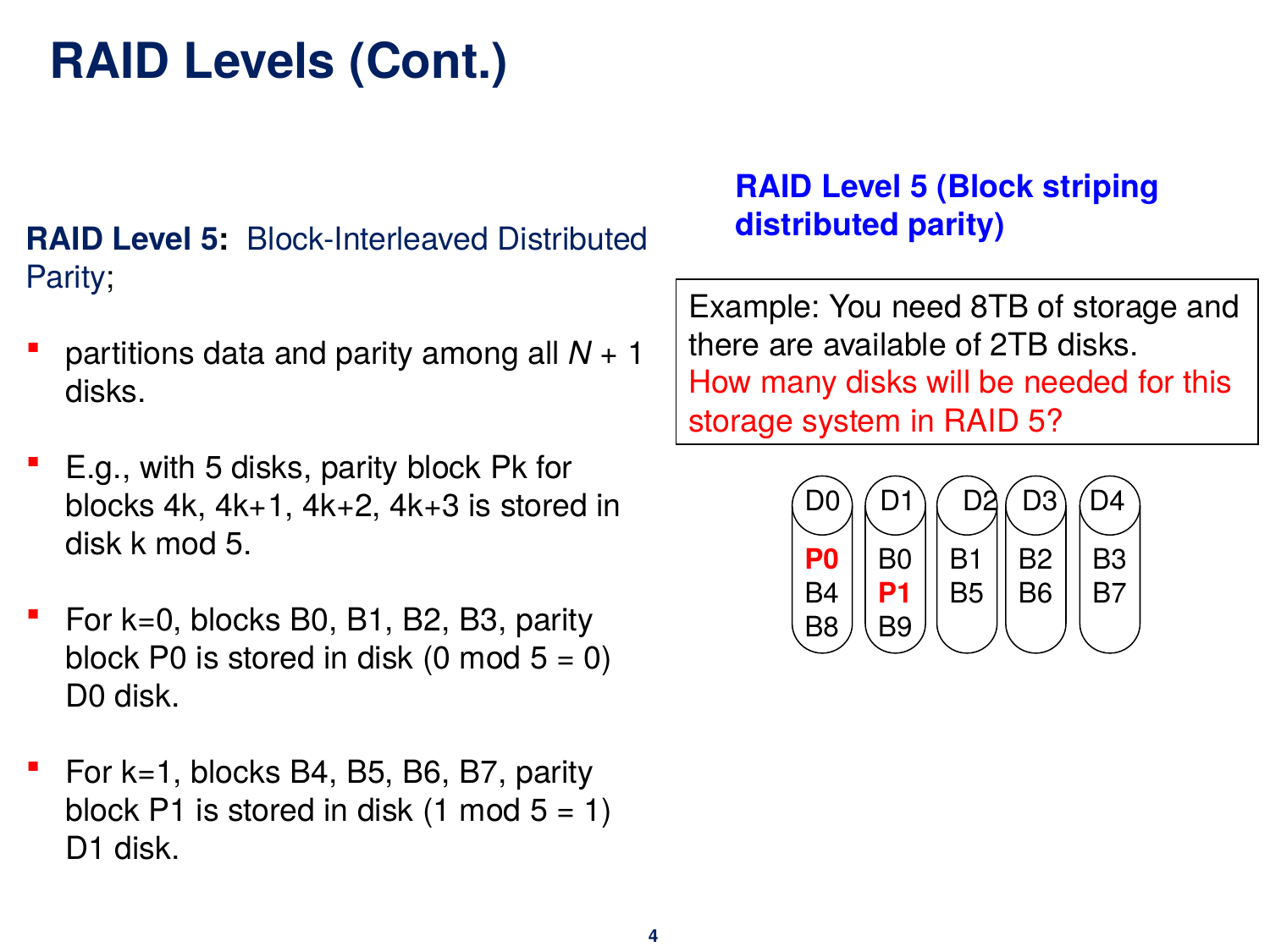

# RAID Levels (Cont.)
RAID Level 5 (Block striping distributed parity)
RAID Level 5:  Block-Interleaved Distributed Parity;

partitions data and parity among all N + 1 disks.

E.g., with 5 disks, parity block Pk for blocks 4k, 4k+1, 4k+2, 4k+3 is stored in disk k mod 5.

For k=0, blocks B0, B1, B2, B3, parity block P0 is stored in disk (0 mod 5 = 0) D0 disk.

For k=1, blocks B4, B5, B6, B7, parity block P1 is stored in disk (1 mod 5 = 1) D1 disk.

Example: You need 8TB of storage and there are available of 2TB disks.
How many disks will be needed for this storage system in RAID 5?
P0
B4
B8
D0     D1      D2   D3    D4
B0
P1
B9

B1
B5
B2
B6
B3
B7